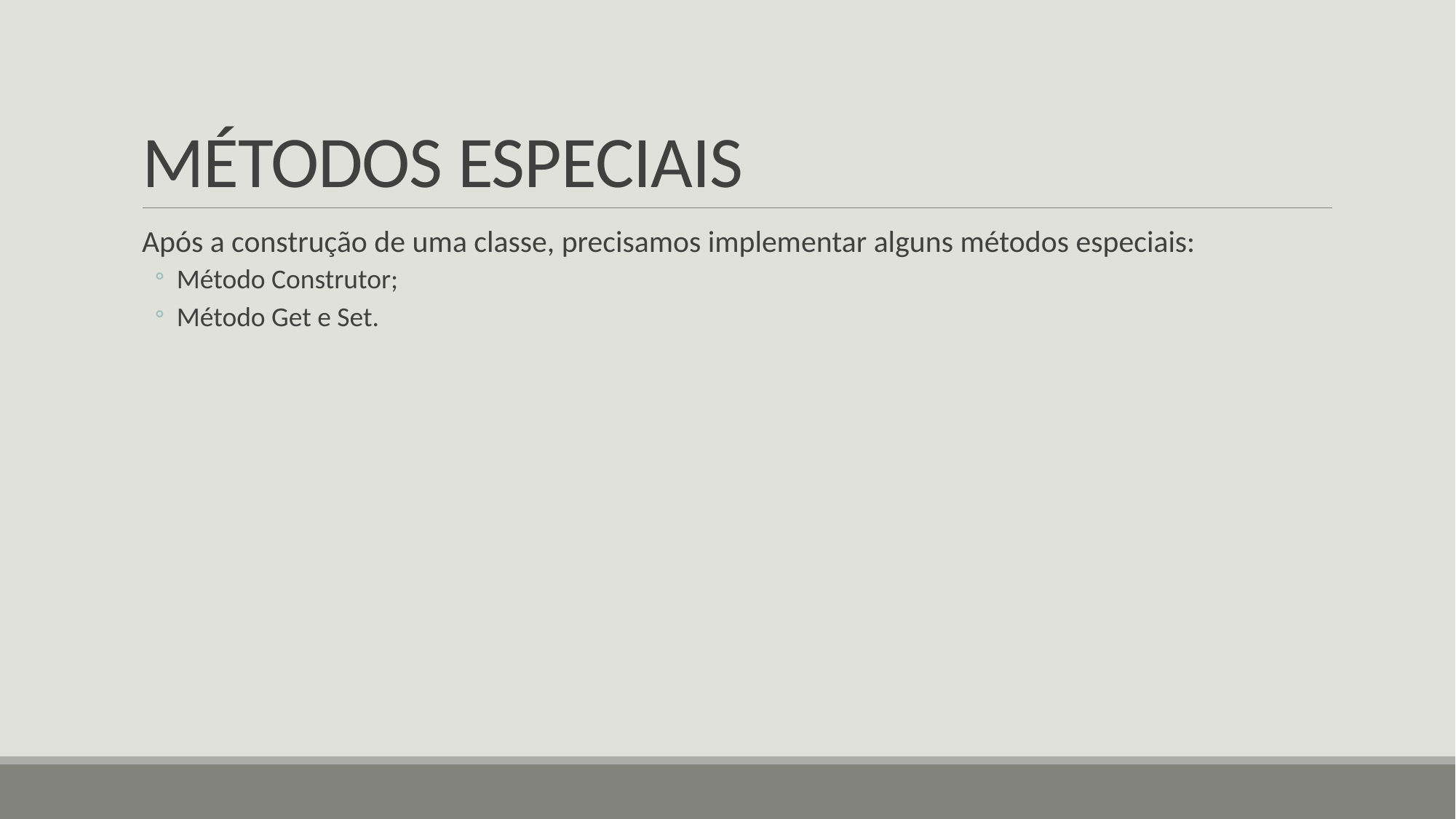

# MÉTODOS ESPECIAIS
Após a construção de uma classe, precisamos implementar alguns métodos especiais:
Método Construtor;
Método Get e Set.